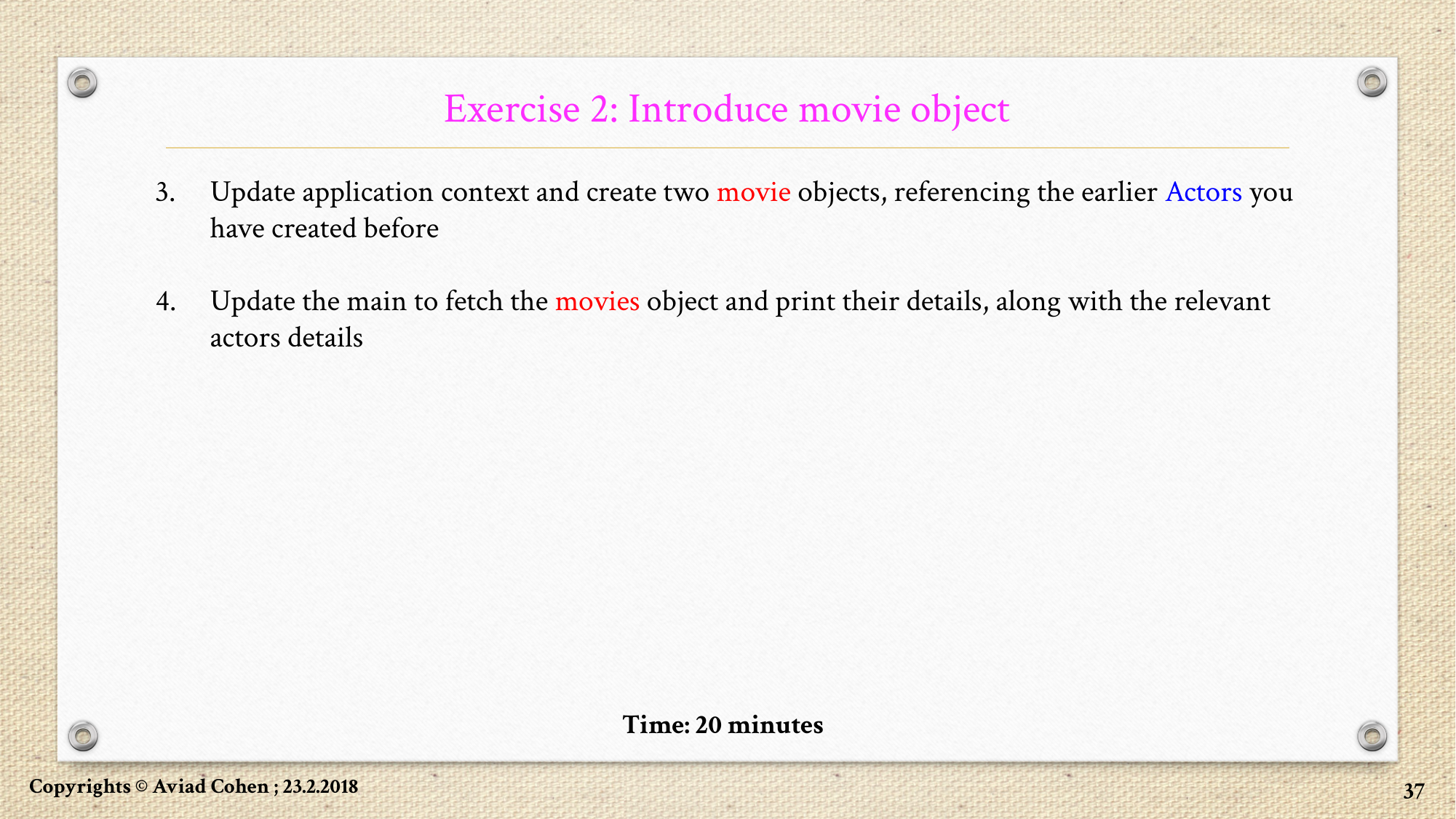

# Exercise 2: Introduce movie object
Update application context and create two movie objects, referencing the earlier Actors you have created before

Update the main to fetch the movies object and print their details, along with the relevant actors details
Time: 20 minutes
Copyrights © Aviad Cohen ; 23.2.2018
37